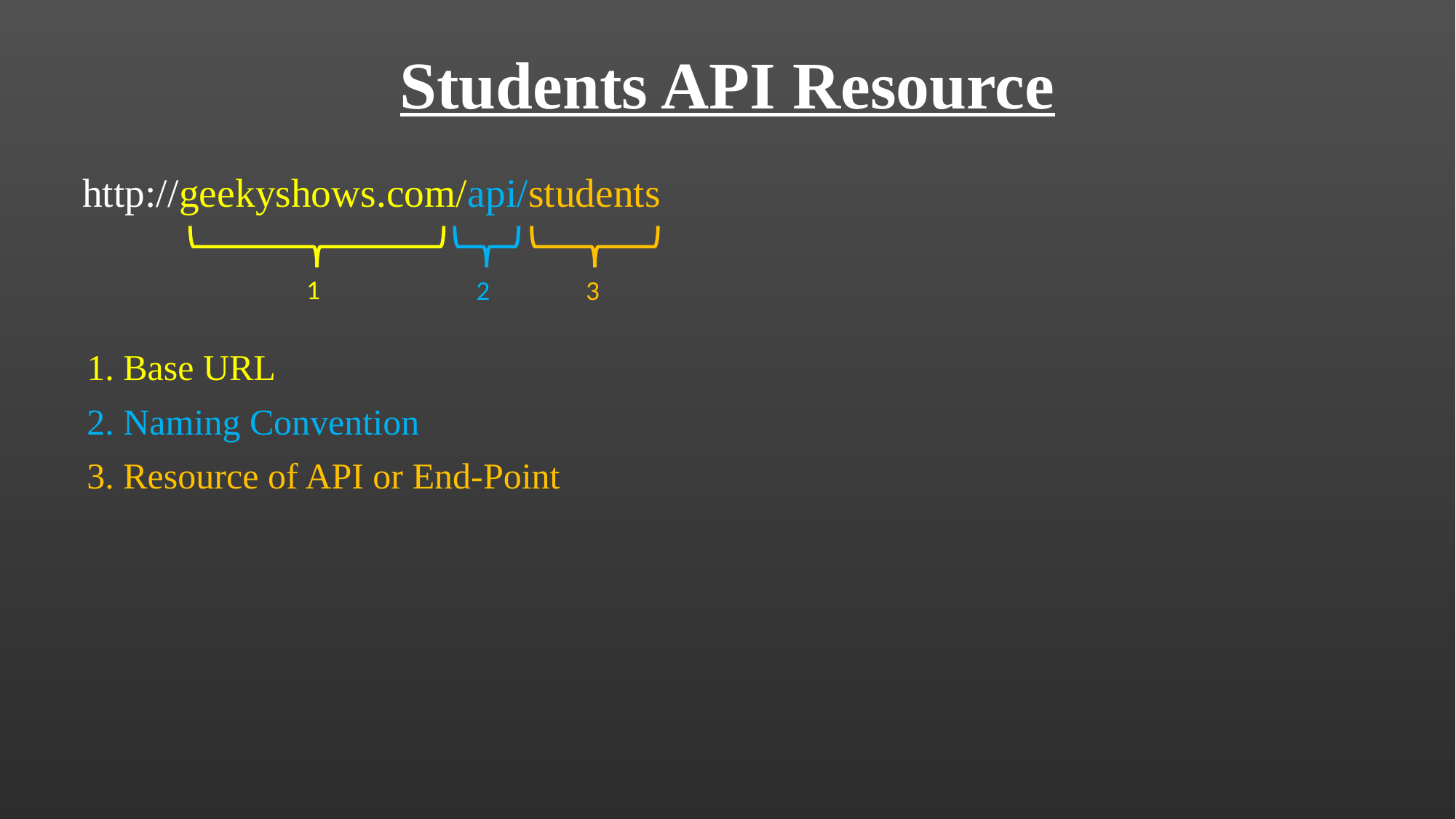

# Students API Resource

http://geekyshows.com/api/students

1. Base URL
2. Naming Convention
3. Resource of API or End-Point

1
2
3